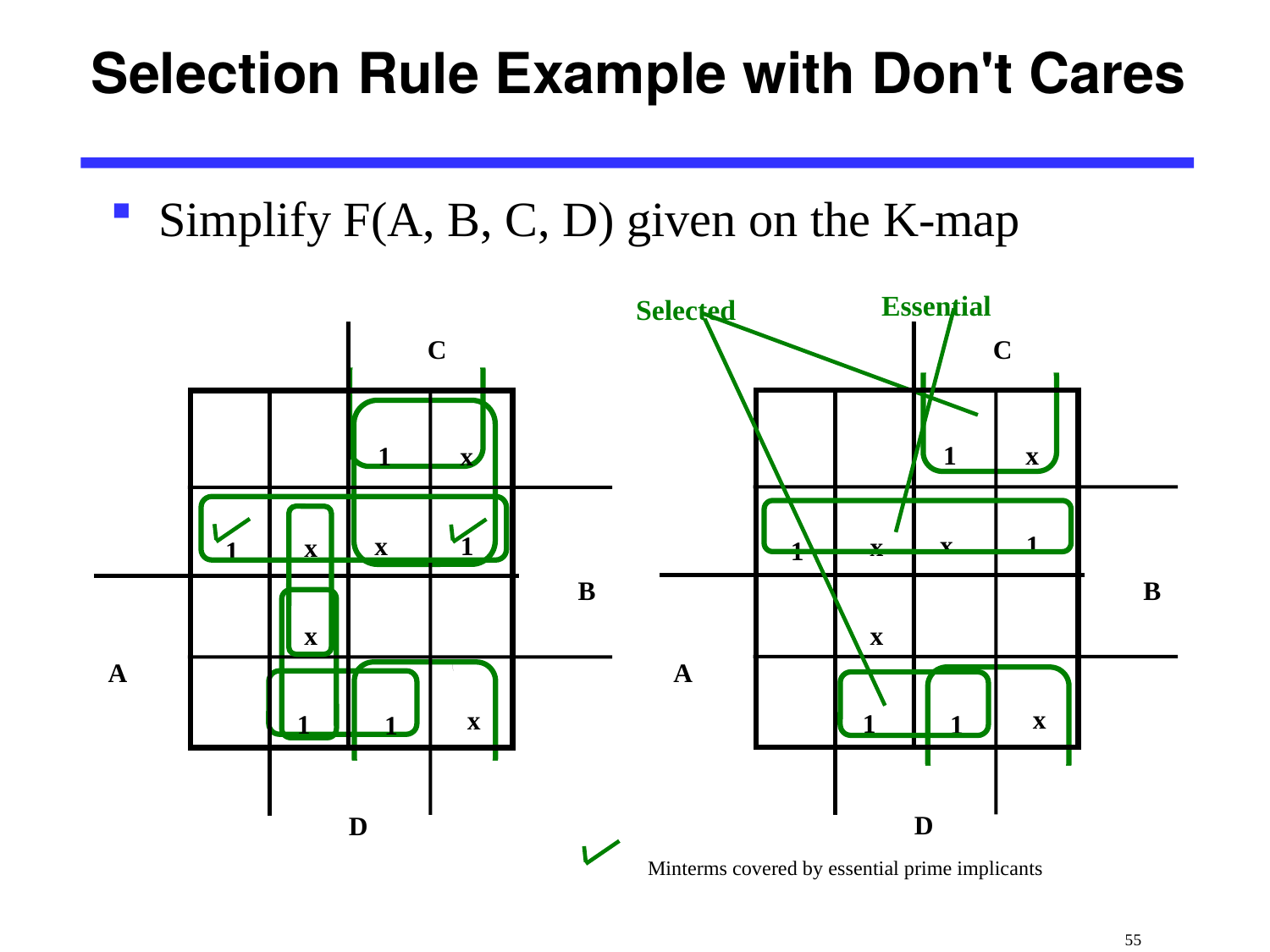

# Selection Rule Example with Don't Cares
Simplify F(A, B, C, D) given on the K-map
Essential

Selected

C

B
A
D

1
x
x
1
x
1
x
x
1
1

C

B
A
D

1
x
x
1
x
1
x
x
1
1

            Minterms covered by essential prime implicants

                           55